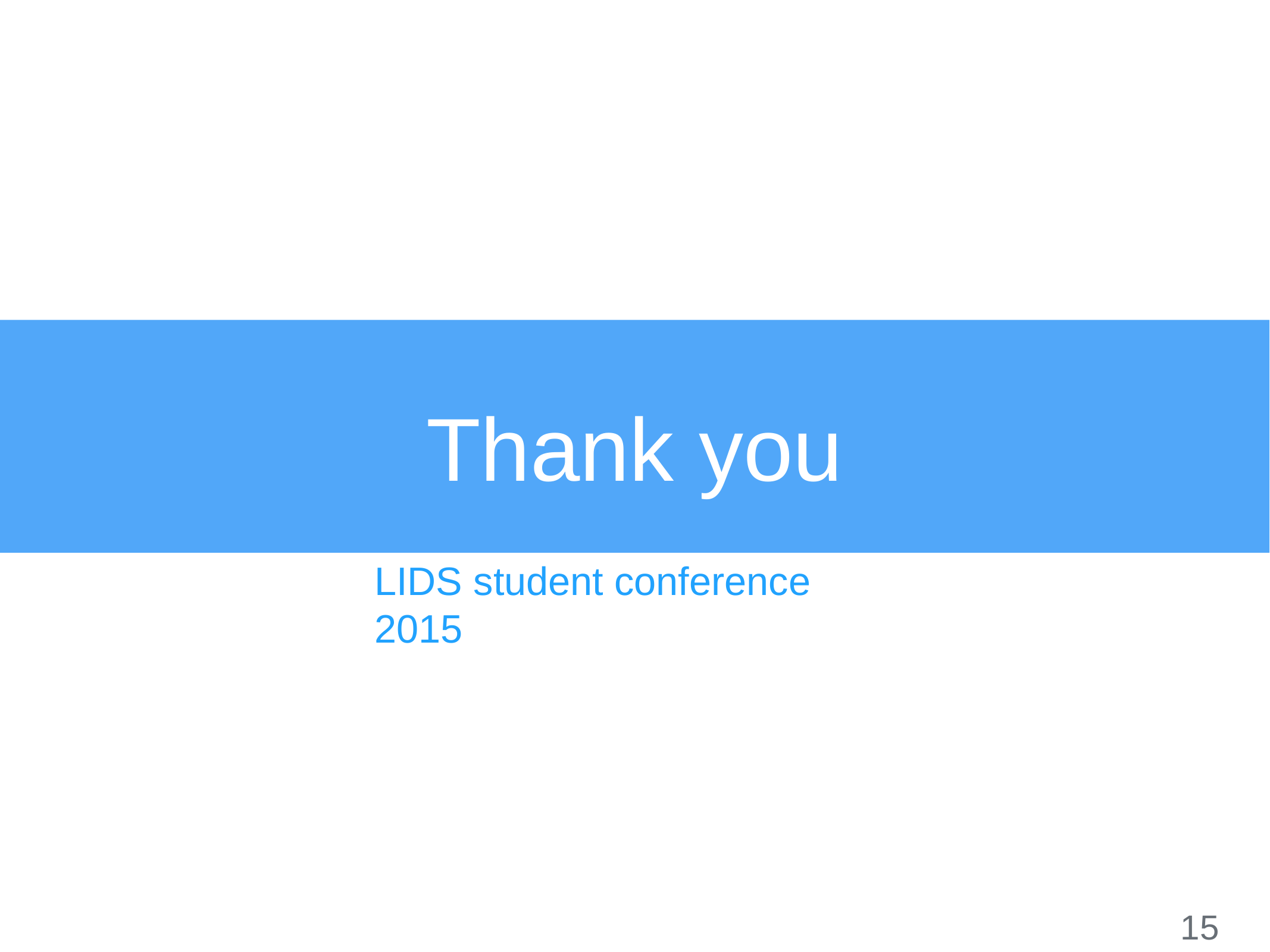

# Thank you
LIDS student conference 2015